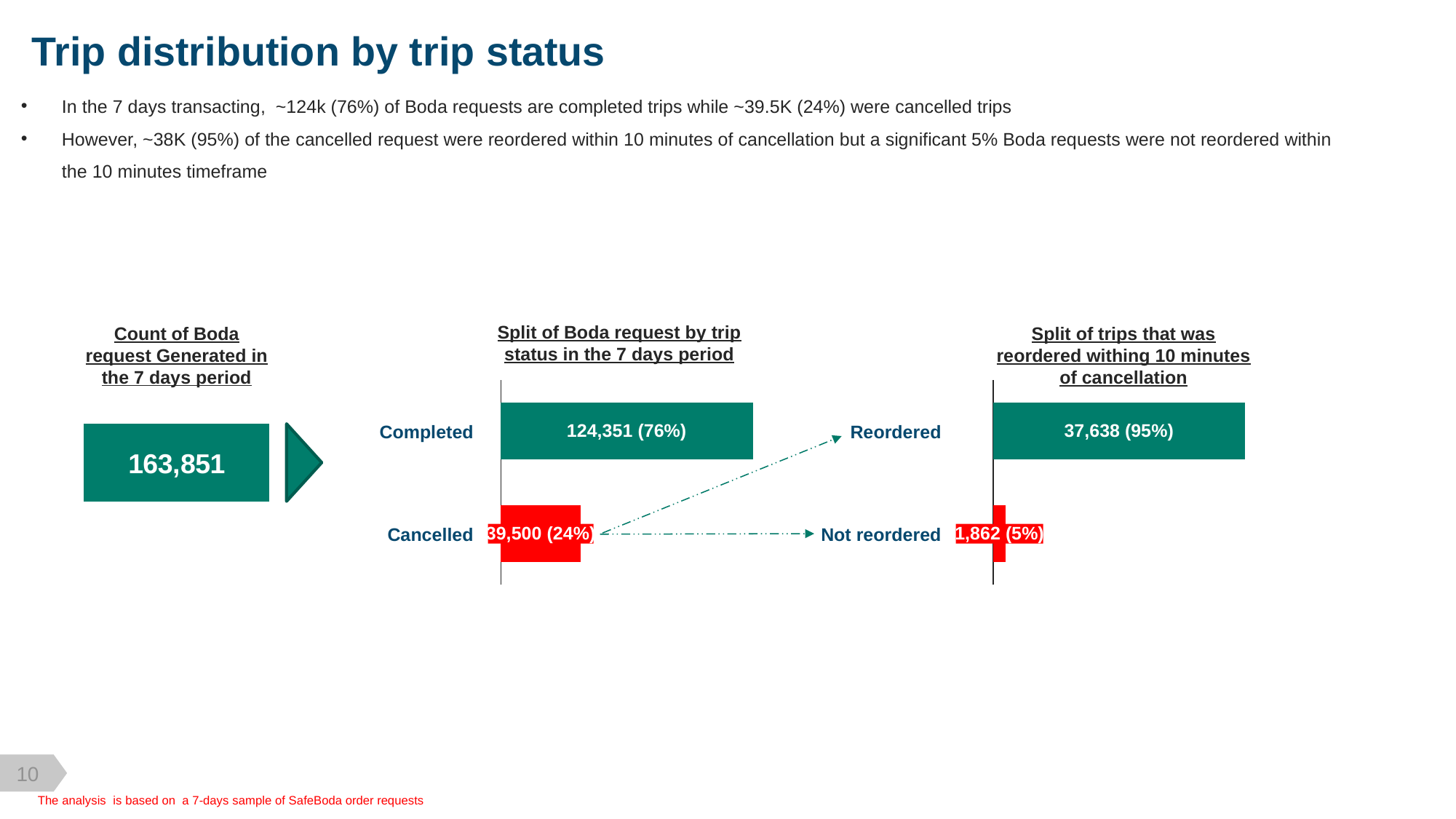

Trip distribution by trip status
In the 7 days transacting,  ~124k (76%) of Boda requests are completed trips while ~39.5K (24%) were cancelled trips
However, ~38K (95%) of the cancelled request were reordered within 10 minutes of cancellation but a significant 5% Boda requests were not reordered within the 10 minutes timeframe
Split of Boda request by trip status in the 7 days period
Count of Boda request Generated in the 7 days period
Split of trips that was reordered withing 10 minutes of cancellation

### Chart

| Category |  |
|---|---|

### Chart

| Category |  |
|---|---|

### Chart

| Category |  |
|---|---|
Completed
Reordered
124,351 (76%)
37,638 (95%)

Cancelled
Not reordered
39,500 (24%)
1,862 (5%)
The analysis  is based on  a 7-days sample of SafeBoda order requests